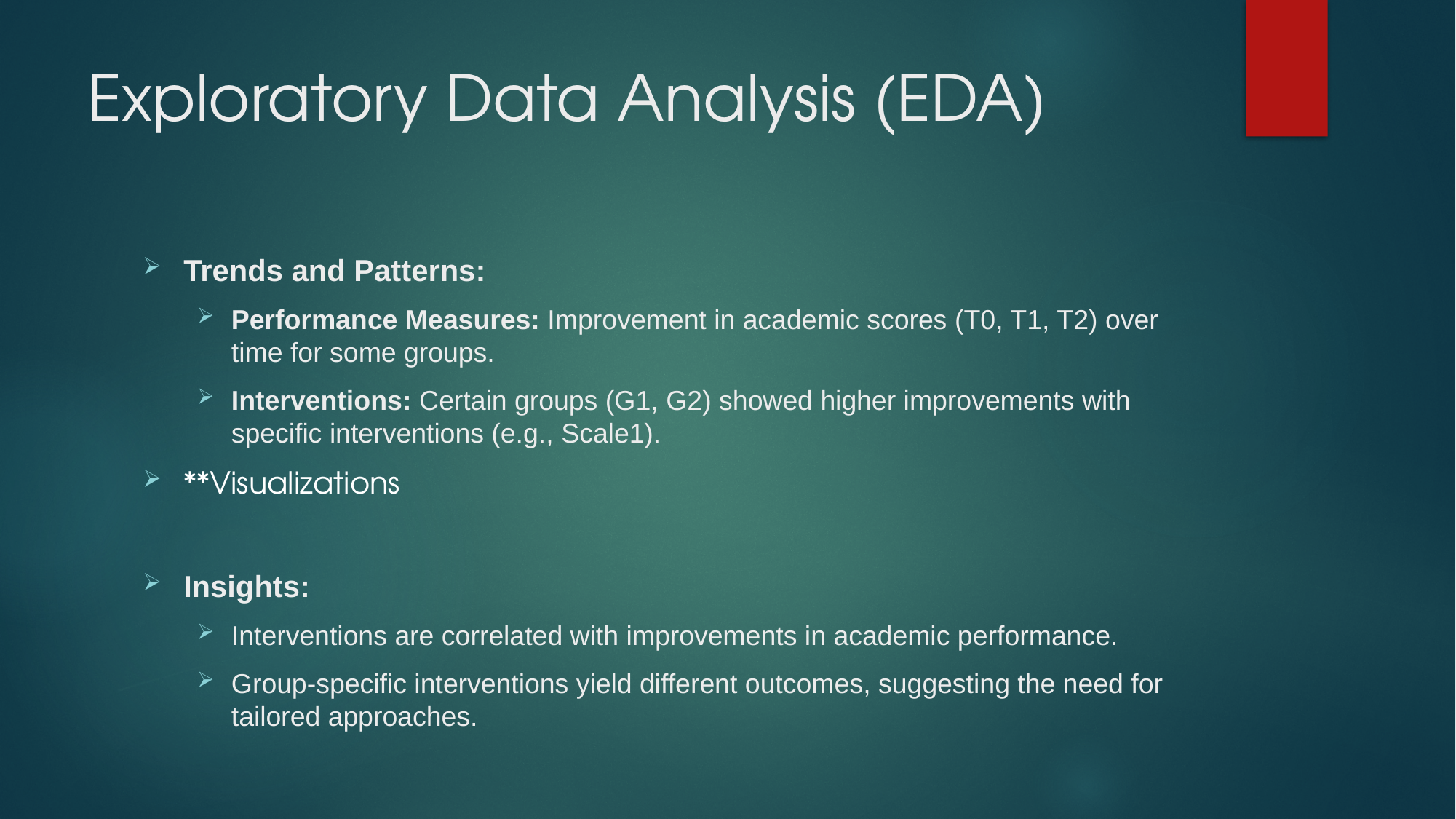

# Exploratory Data Analysis (EDA)
Trends and Patterns:
Performance Measures: Improvement in academic scores (T0, T1, T2) over time for some groups.
Interventions: Certain groups (G1, G2) showed higher improvements with specific interventions (e.g., Scale1).
**Visualizations

Insights:
Interventions are correlated with improvements in academic performance.
Group-specific interventions yield different outcomes, suggesting the need for tailored approaches.